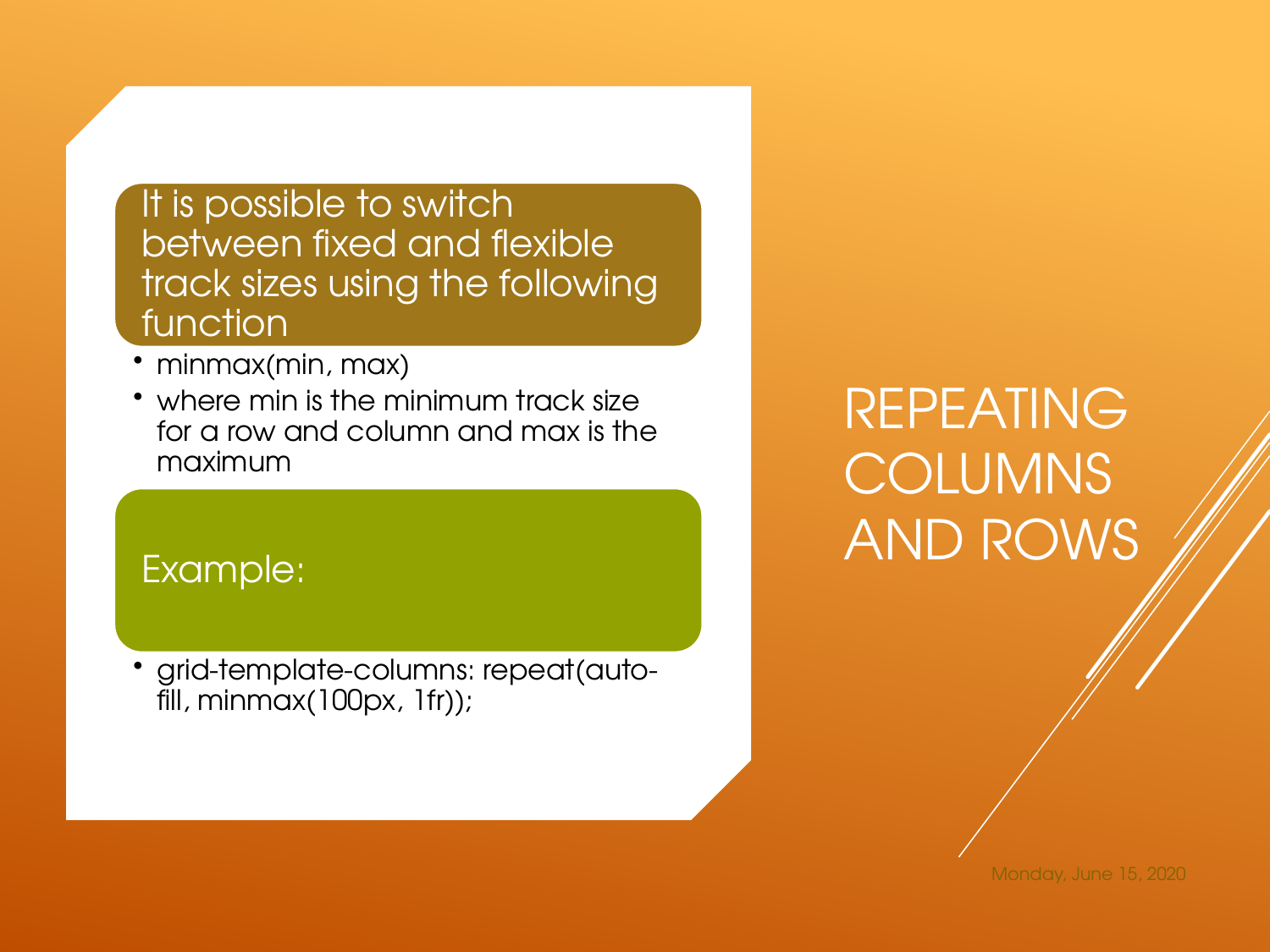

# Repeating Columns and Rows
It is possible to switch between fixed and flexible track sizes using the following function
minmax(min, max)
where min is the minimum track size for a row and column and max is the maximum
Example:
grid-template-columns: repeat(auto-fill, minmax(100px, 1fr));
58
Monday, June 15, 2020